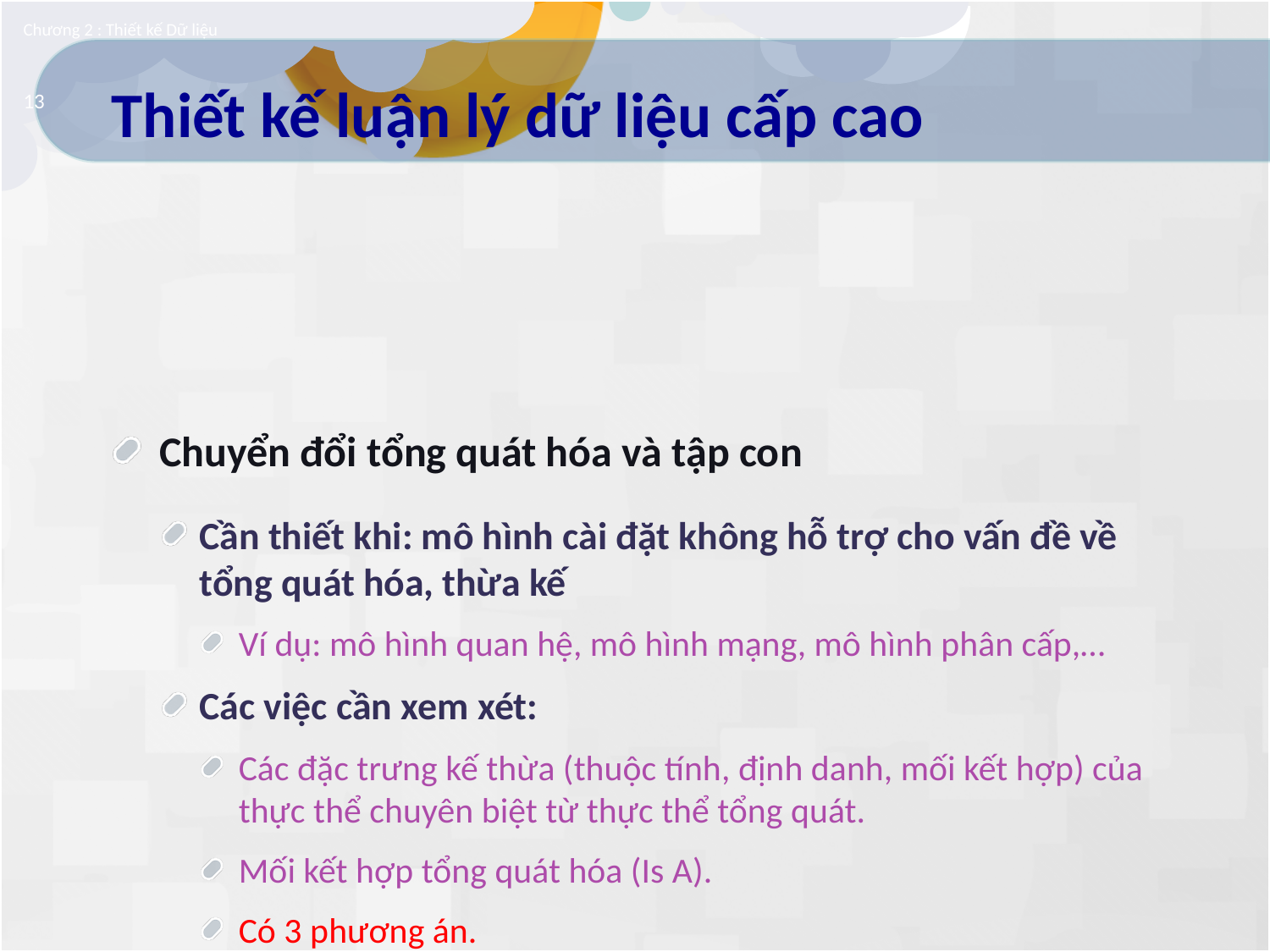

Chương 2 : Thiết kế Dữ liệu
# Thiết kế luận lý dữ liệu cấp cao
13
Chuyển đổi tổng quát hóa và tập con
Cần thiết khi: mô hình cài đặt không hỗ trợ cho vấn đề về tổng quát hóa, thừa kế
Ví dụ: mô hình quan hệ, mô hình mạng, mô hình phân cấp,…
Các việc cần xem xét:
Các đặc trưng kế thừa (thuộc tính, định danh, mối kết hợp) của thực thể chuyên biệt từ thực thể tổng quát.
Mối kết hợp tổng quát hóa (Is A).
Có 3 phương án.